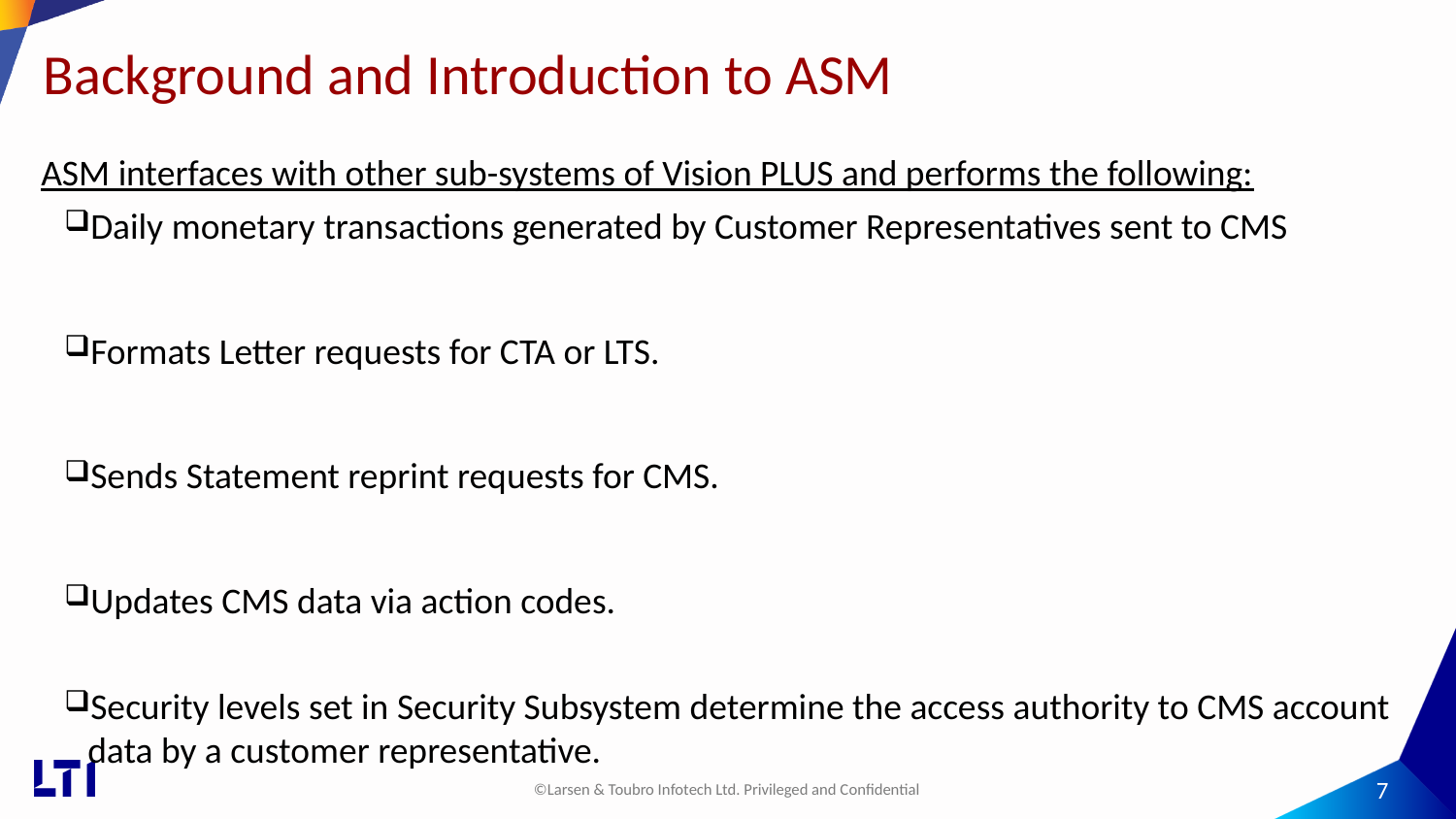

# Background and Introduction to ASM
ASM interfaces with other sub-systems of Vision PLUS and performs the following:
Daily monetary transactions generated by Customer Representatives sent to CMS

Formats Letter requests for CTA or LTS.

Sends Statement reprint requests for CMS.

Updates CMS data via action codes.

Security levels set in Security Subsystem determine the access authority to CMS account data by a customer representative.